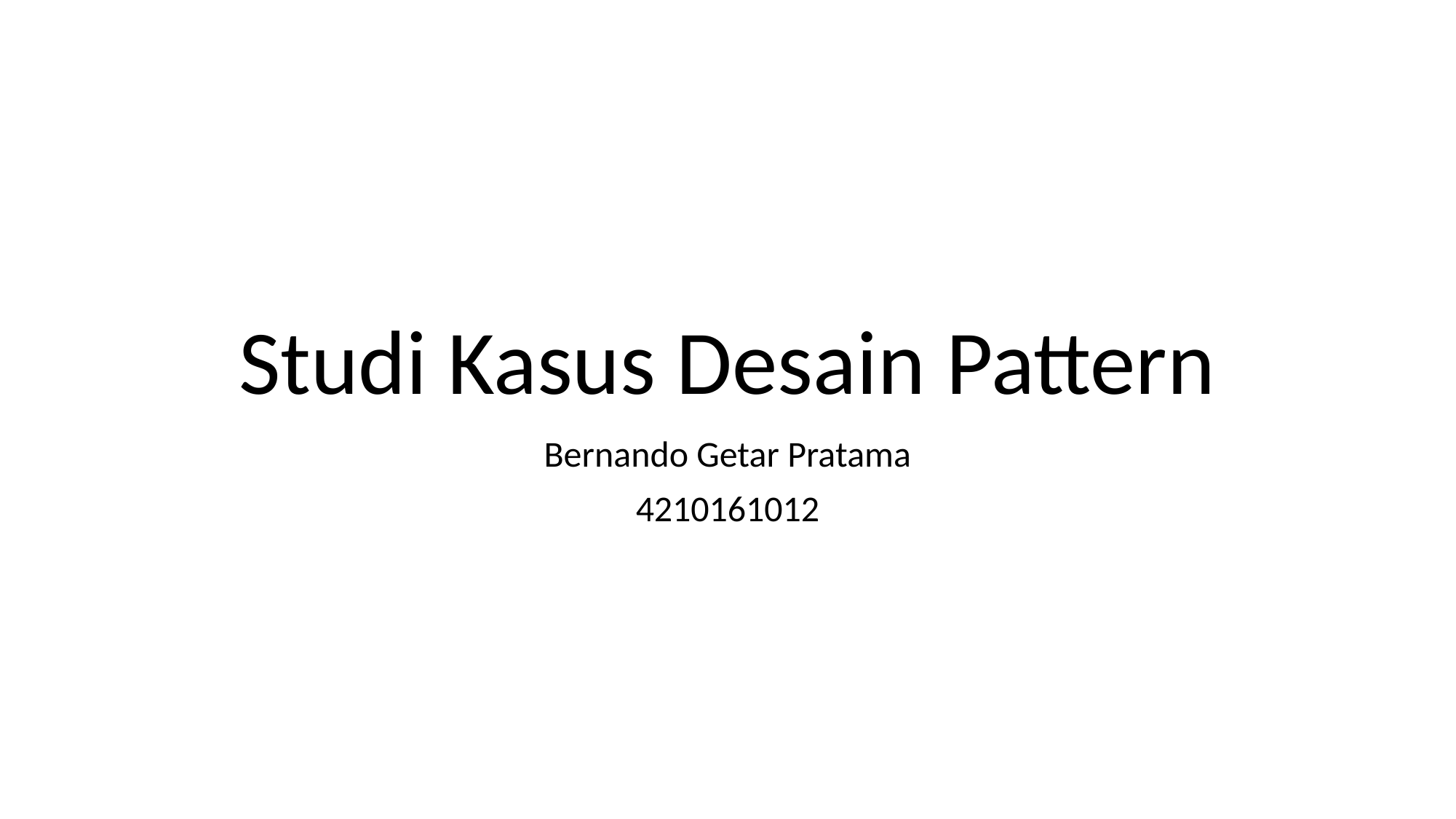

# Studi Kasus Desain Pattern
Bernando Getar Pratama
4210161012